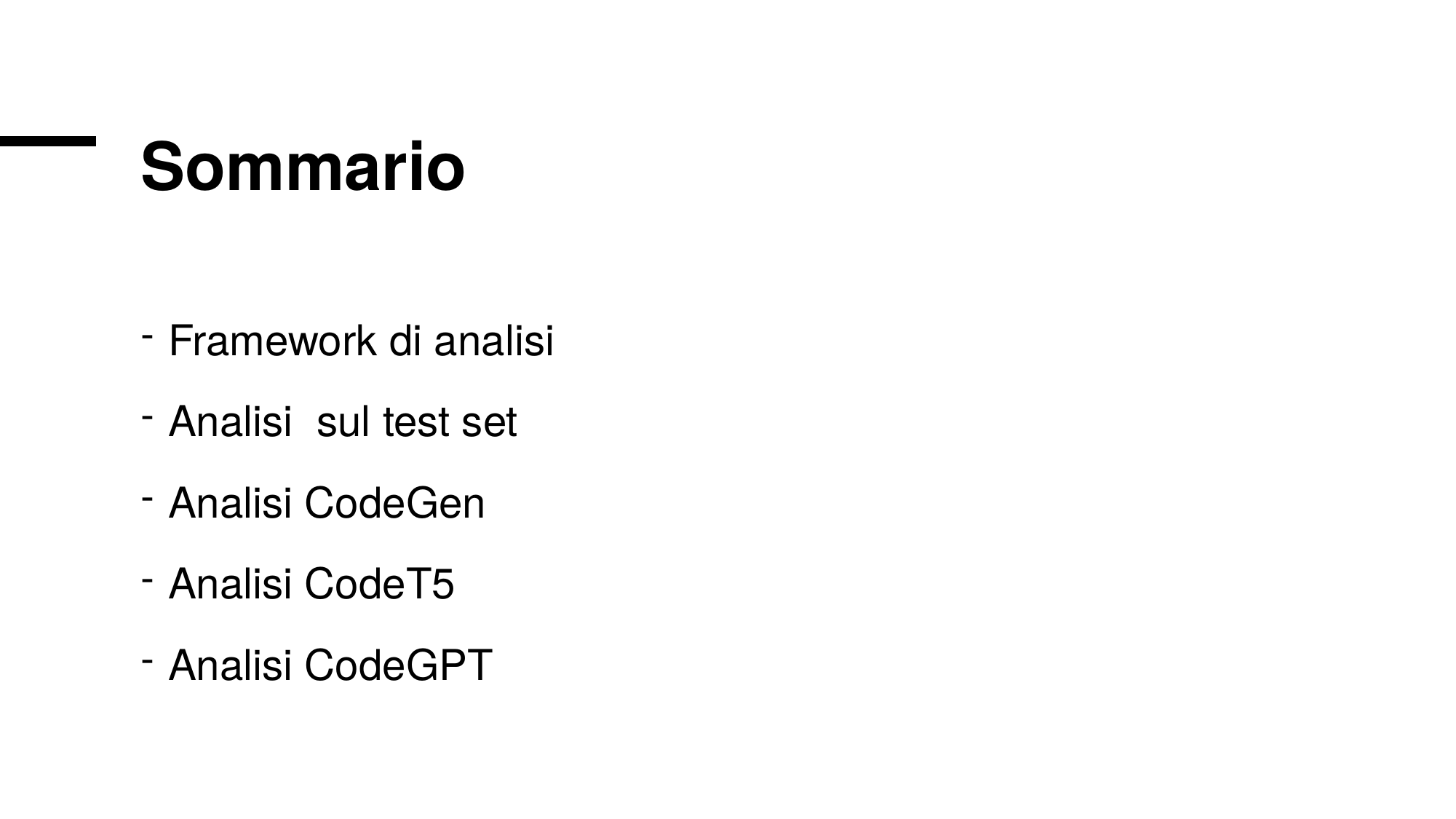

# Sommario
Framework di analisi
Analisi  sul test set
Analisi CodeGen
Analisi CodeT5
Analisi CodeGPT